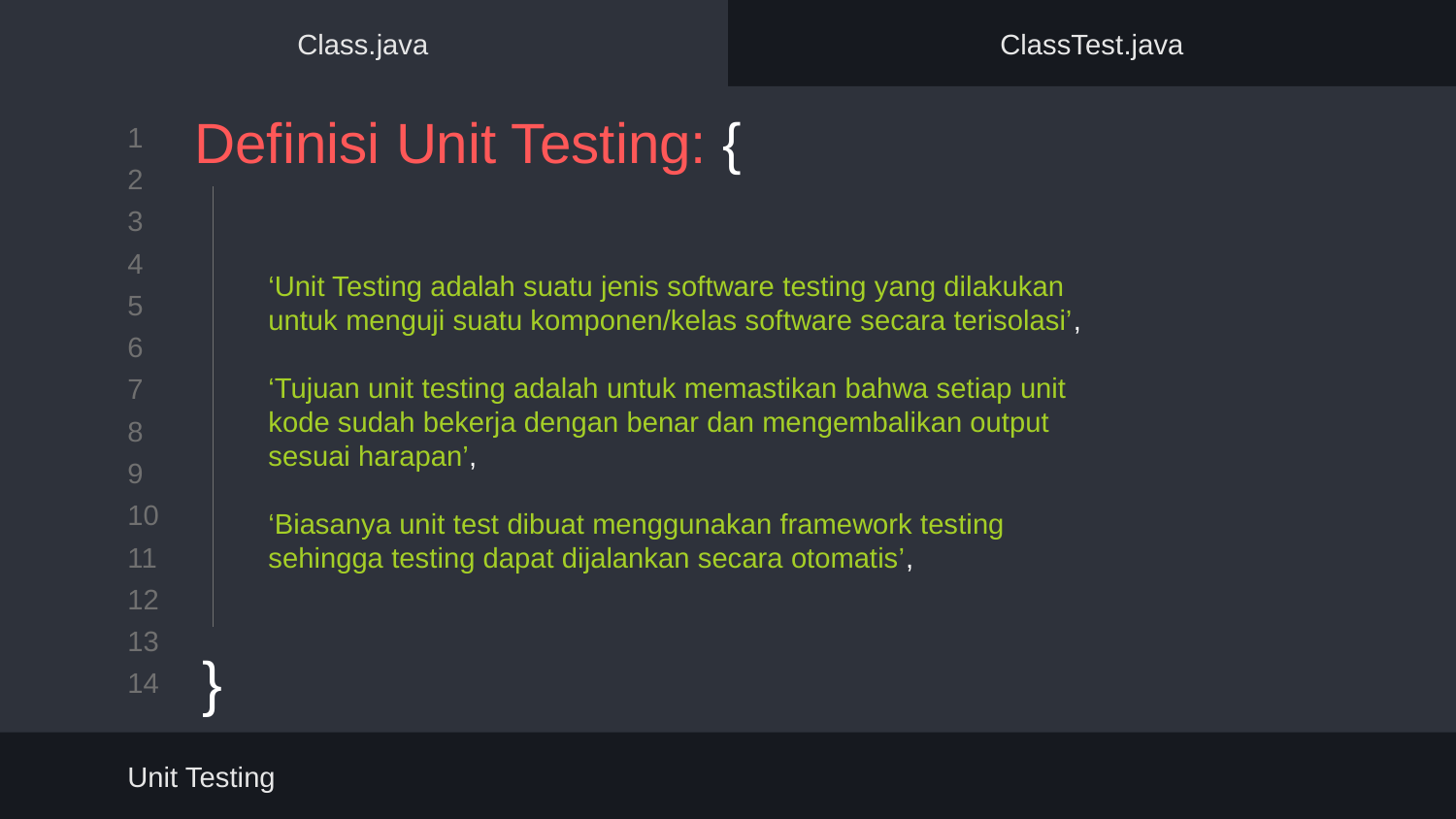

Class.java
ClassTest.java
# Definisi Unit Testing: {
‘Unit Testing adalah suatu jenis software testing yang dilakukan untuk menguji suatu komponen/kelas software secara terisolasi’,

‘Tujuan unit testing adalah untuk memastikan bahwa setiap unit kode sudah bekerja dengan benar dan mengembalikan output sesuai harapan’,

‘Biasanya unit test dibuat menggunakan framework testing sehingga testing dapat dijalankan secara otomatis’,
}
Unit Testing